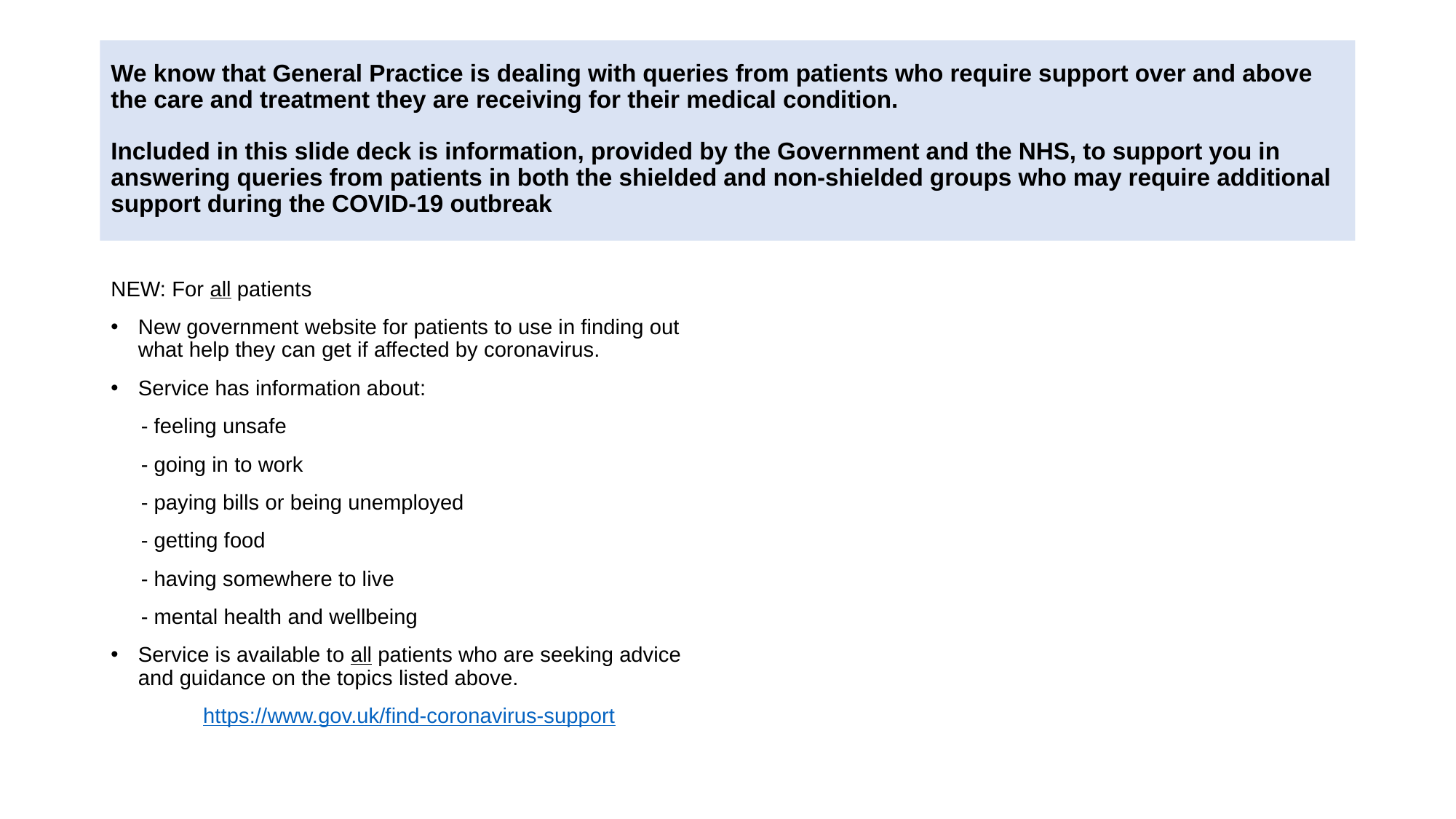

# We know that General Practice is dealing with queries from patients who require support over and above the care and treatment they are receiving for their medical condition. Included in this slide deck is information, provided by the Government and the NHS, to support you in answering queries from patients in both the shielded and non-shielded groups who may require additional support during the COVID-19 outbreak
NEW: For all patients
New government website for patients to use in finding out what help they can get if affected by coronavirus.
Service has information about:
     - feeling unsafe
     - going in to work
     - paying bills or being unemployed
     - getting food
     - having somewhere to live
     - mental health and wellbeing
Service is available to all patients who are seeking advice and guidance on the topics listed above.
https://www.gov.uk/find-coronavirus-support